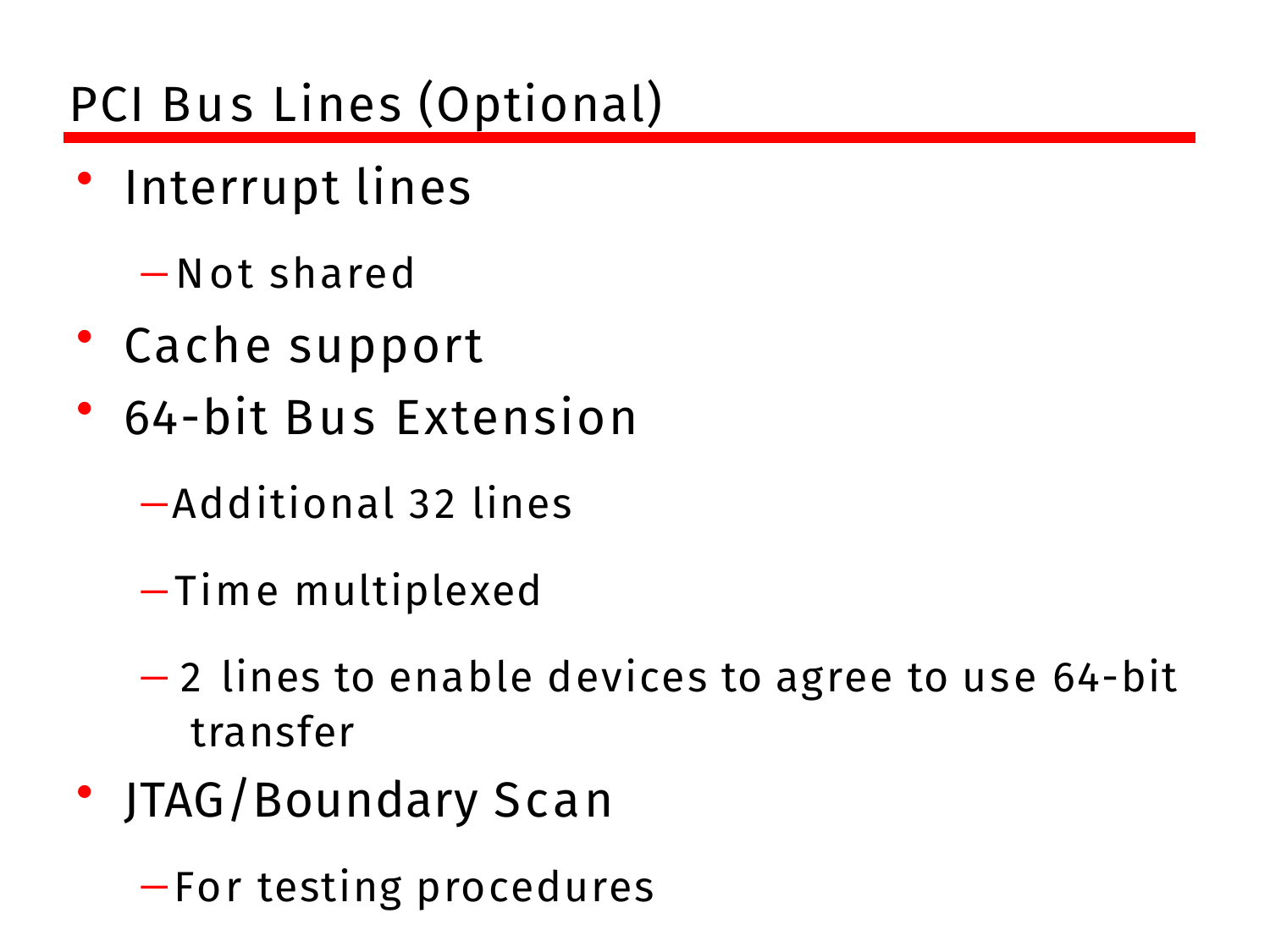

# PCI Bus Lines (Optional)
Interrupt lines
—Not shared
Cache support
64-bit Bus Extension
—Additional 32 lines
—Time multiplexed
—2 lines to enable devices to agree to use 64-bit  transfer
JTAG/Boundary Scan
—For testing procedures